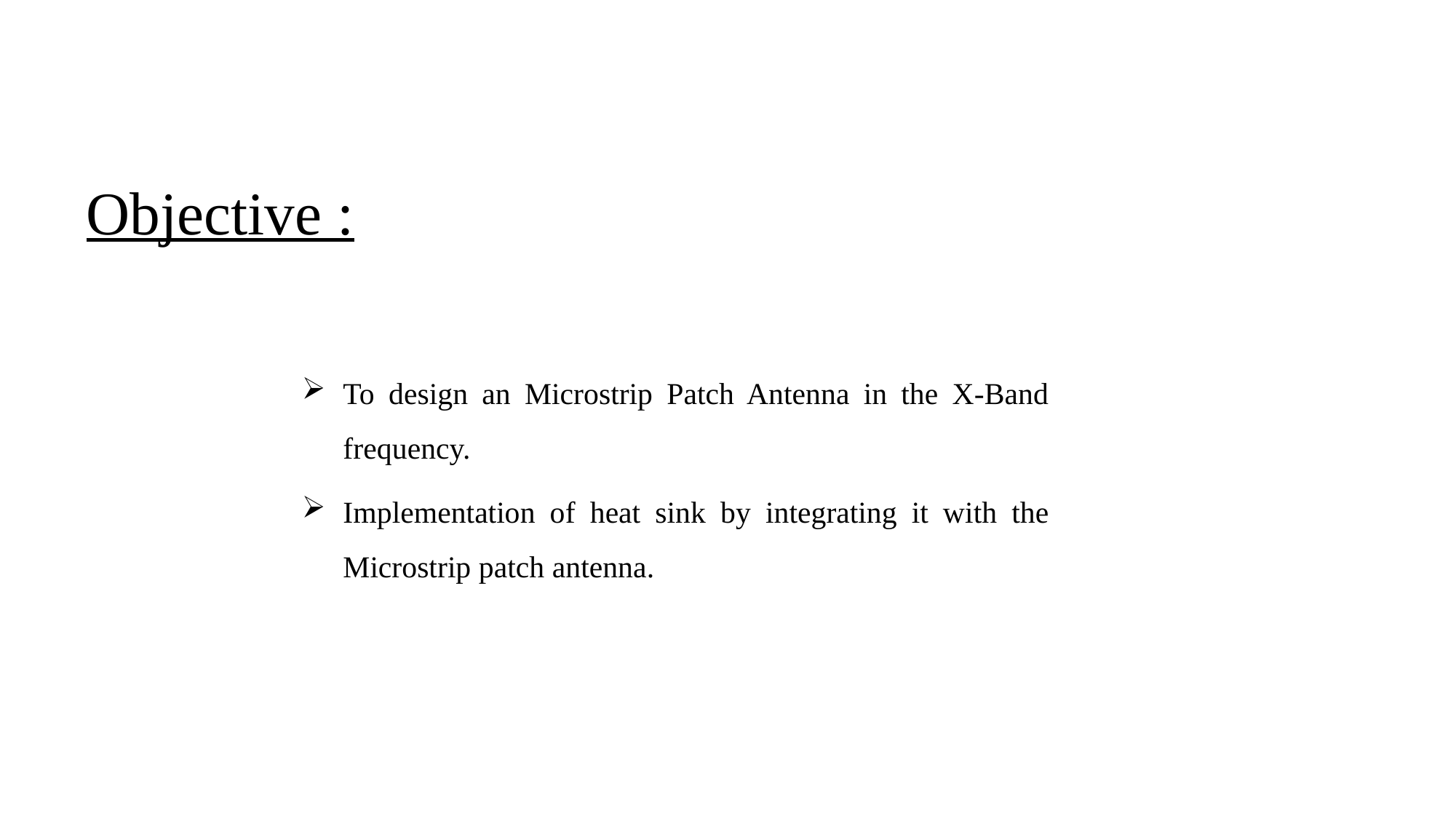

# Objective :
To design an Microstrip Patch Antenna in the X-Band frequency.
Implementation of heat sink by integrating it with the Microstrip patch antenna.